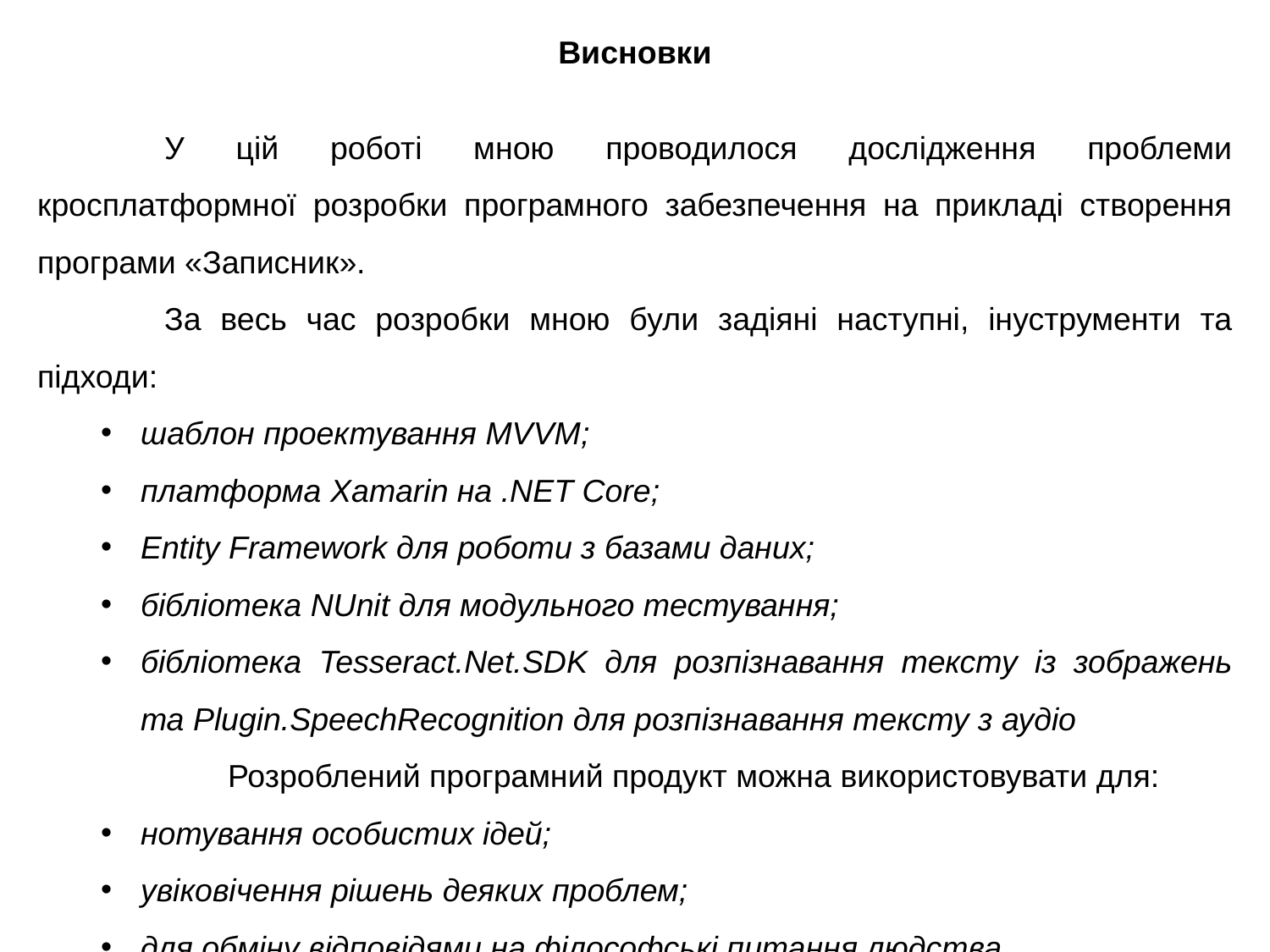

Висновки

	У цій роботі мною проводилося дослідження проблеми кросплатформної розробки програмного забезпечення на прикладі створення програми «Записник».
	За весь час розробки мною були задіяні наступні, інуструменти та підходи:
шаблон проектування MVVM;
платформа Xamarin на .NET Core;
Entity Framework для роботи з базами даних;
бібліотека NUnit для модульного тестування;
бібліотека Tesseract.Net.SDK для розпізнавання тексту із зображень та Plugin.SpeechRecognition для розпізнавання тексту з аудіо
	Розроблений програмний продукт можна використовувати для:
нотування особистих ідей;
увіковічення рішень деяких проблем;
для обміну відповідями на філософські питання людства.